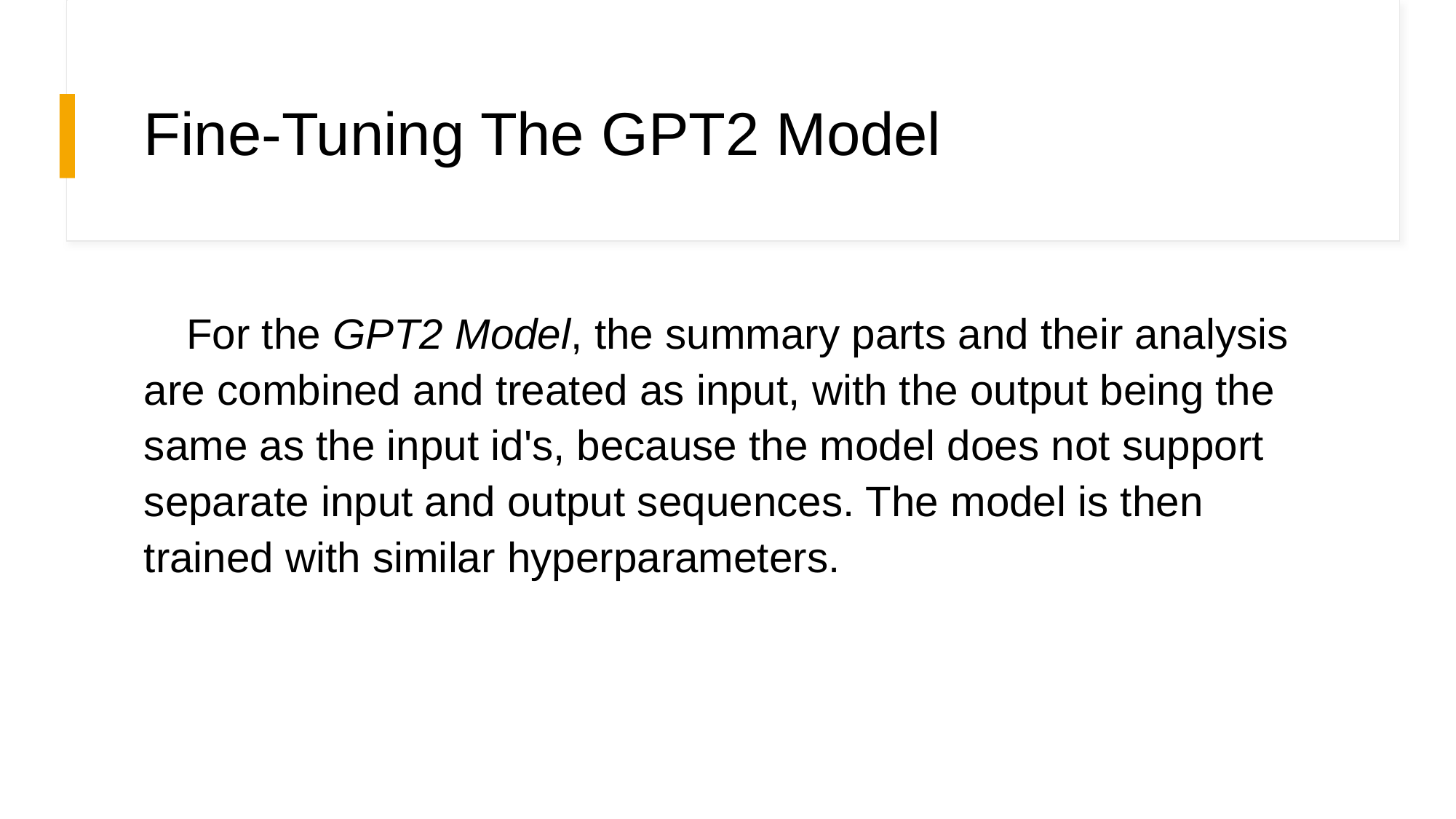

# Fine-Tuning The GPT2 Model
 For the GPT2 Model, the summary parts and their analysis are combined and treated as input, with the output being the same as the input id's, because the model does not support separate input and output sequences. The model is then trained with similar hyperparameters.